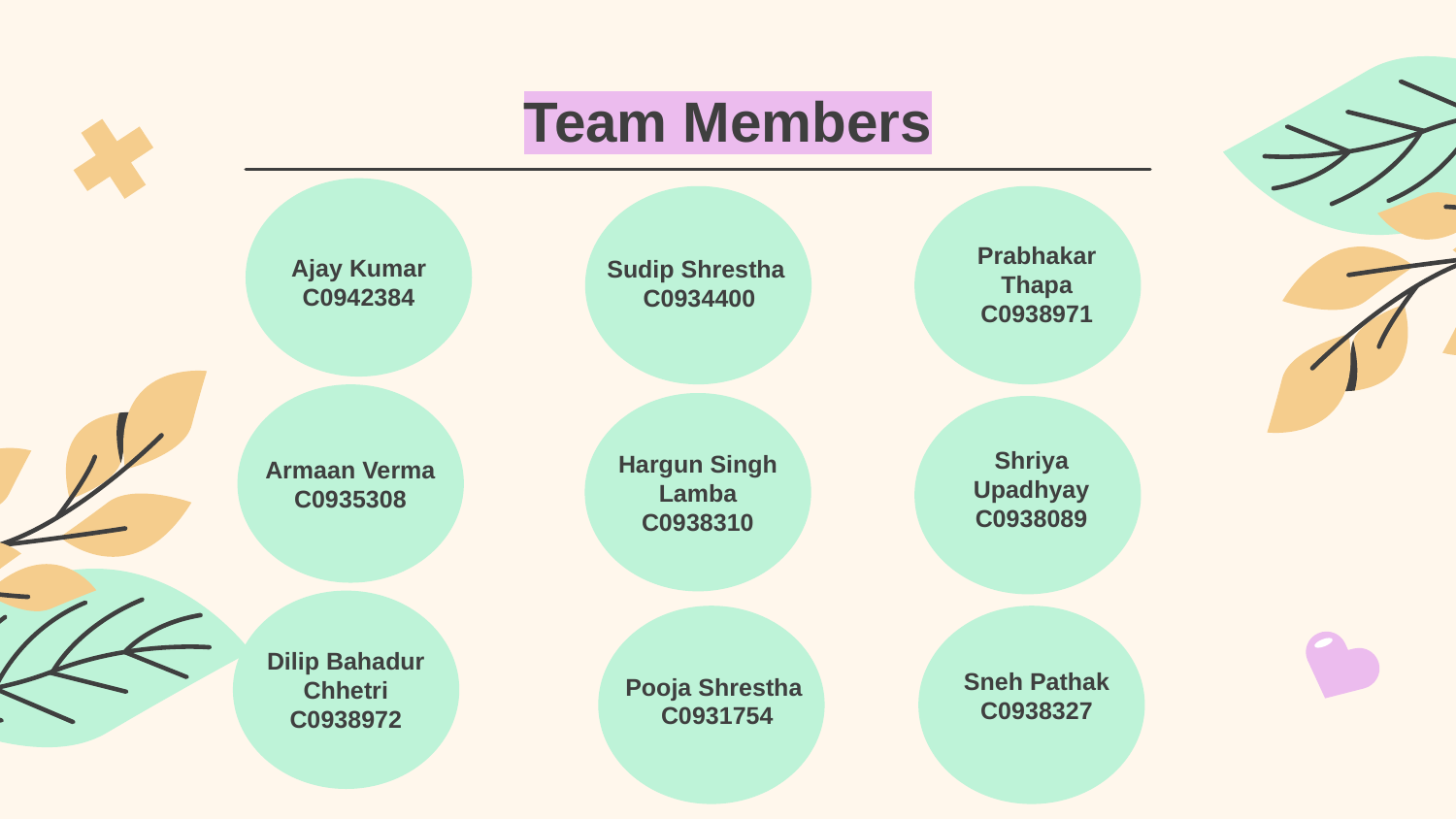

# Team Members

Sudip Shrestha
C0934400
Prabhakar Thapa C0938971
Ajay Kumar
C0942384

Shriya Upadhyay C0938089
Hargun Singh Lamba C0938310
Armaan Verma C0935308

Dilip Bahadur Chhetri
C0938972
Sneh Pathak C0938327
Pooja Shrestha
 C0931754